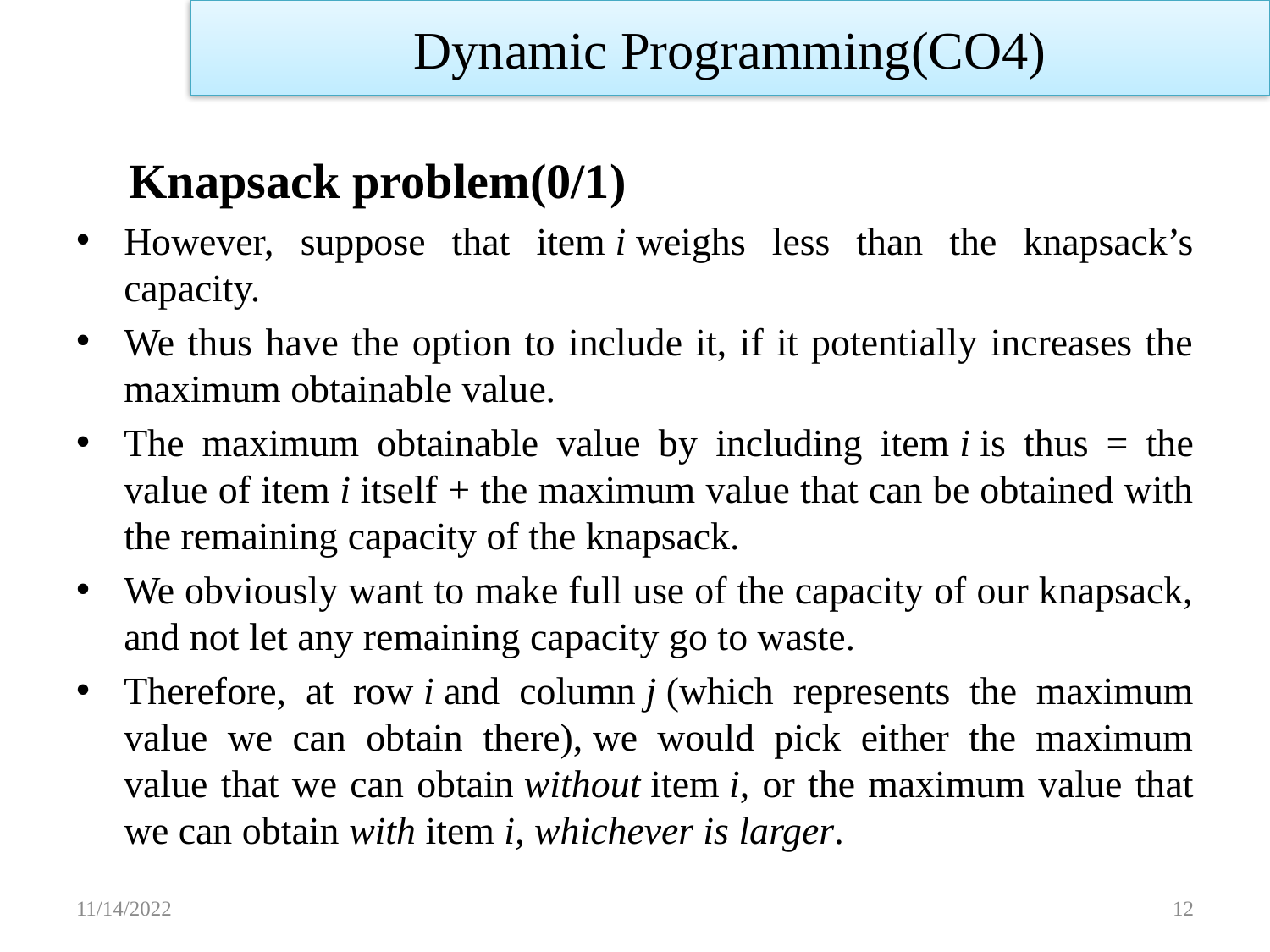

Dynamic Programming(CO4)
     Knapsack problem(0/1)
However, suppose that item i weighs less than the knapsack’s capacity.
We thus have the option to include it, if it potentially increases the maximum obtainable value.
The maximum obtainable value by including item i is thus = the value of item i itself + the maximum value that can be obtained with the remaining capacity of the knapsack.
We obviously want to make full use of the capacity of our knapsack, and not let any remaining capacity go to waste.
Therefore, at row i and column j (which represents the maximum value we can obtain there), we would pick either the maximum value that we can obtain without item i, or the maximum value that we can obtain with item i, whichever is larger.
11/14/2022
12